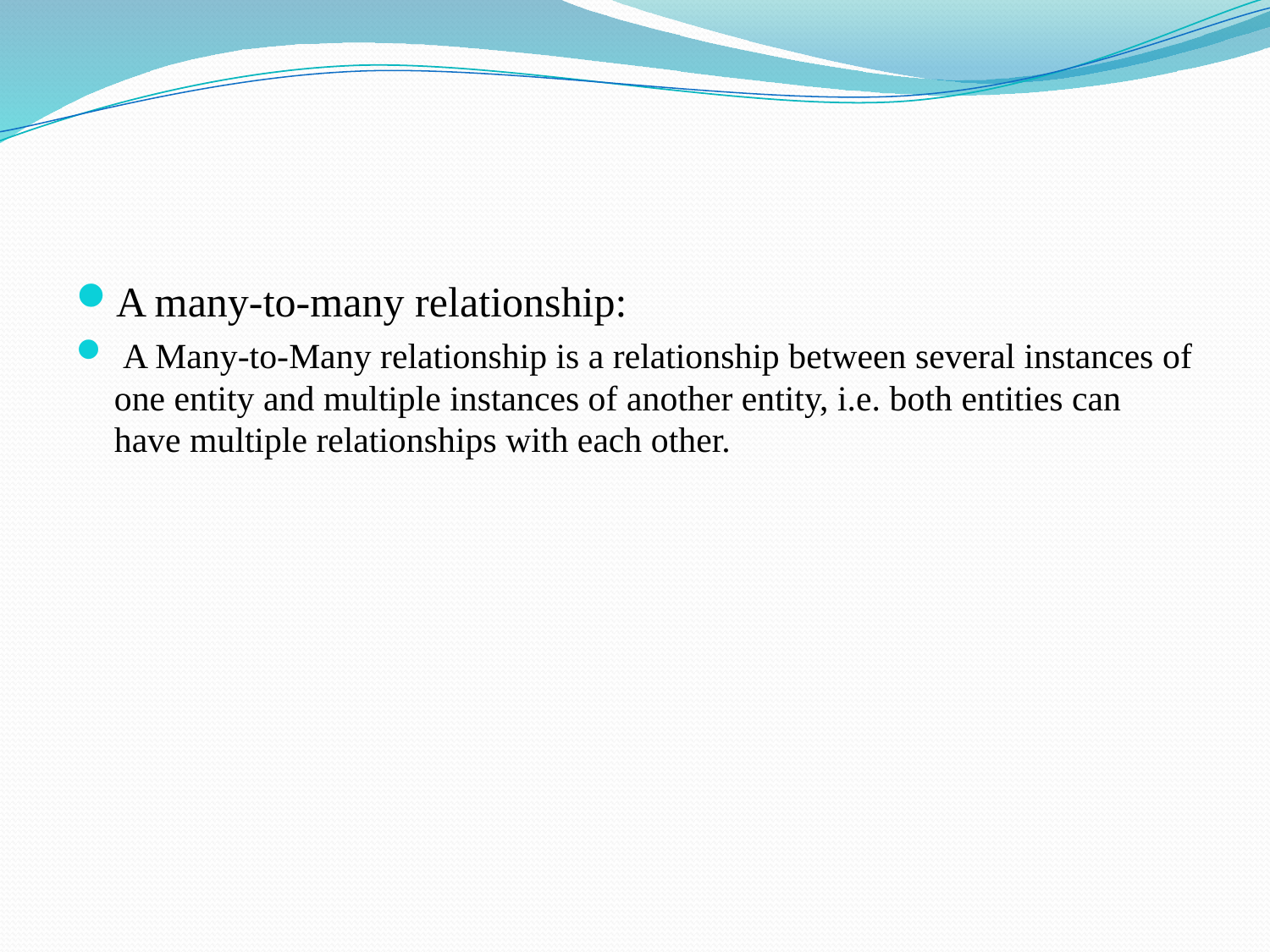

#
A many-to-many relationship:
 A Many-to-Many relationship is a relationship between several instances of one entity and multiple instances of another entity, i.e. both entities can have multiple relationships with each other.